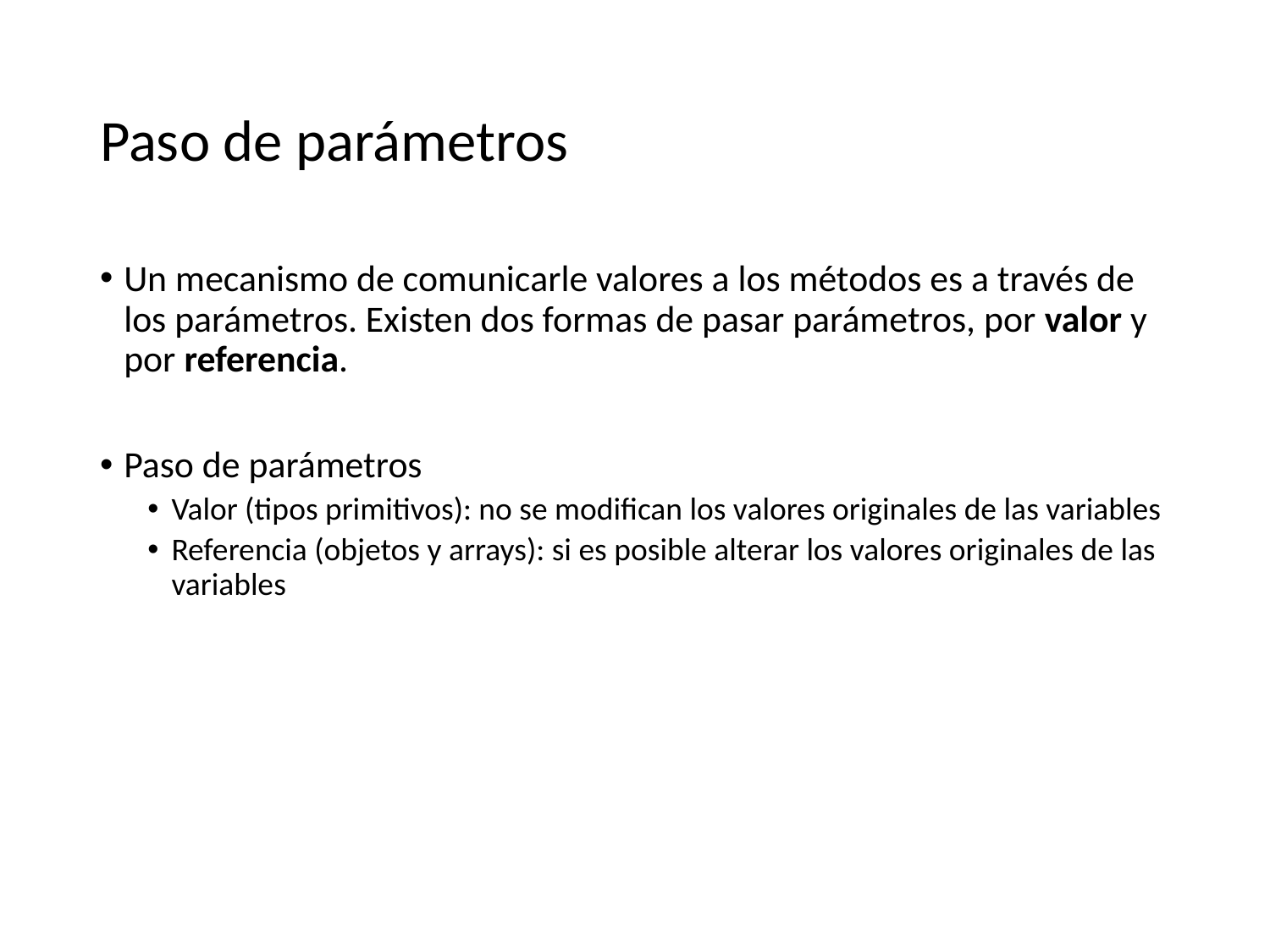

# Paso de parámetros
Un mecanismo de comunicarle valores a los métodos es a través de los parámetros. Existen dos formas de pasar parámetros, por valor y por referencia.

Paso de parámetros
Valor (tipos primitivos): no se modifican los valores originales de las variables
Referencia (objetos y arrays): si es posible alterar los valores originales de las variables